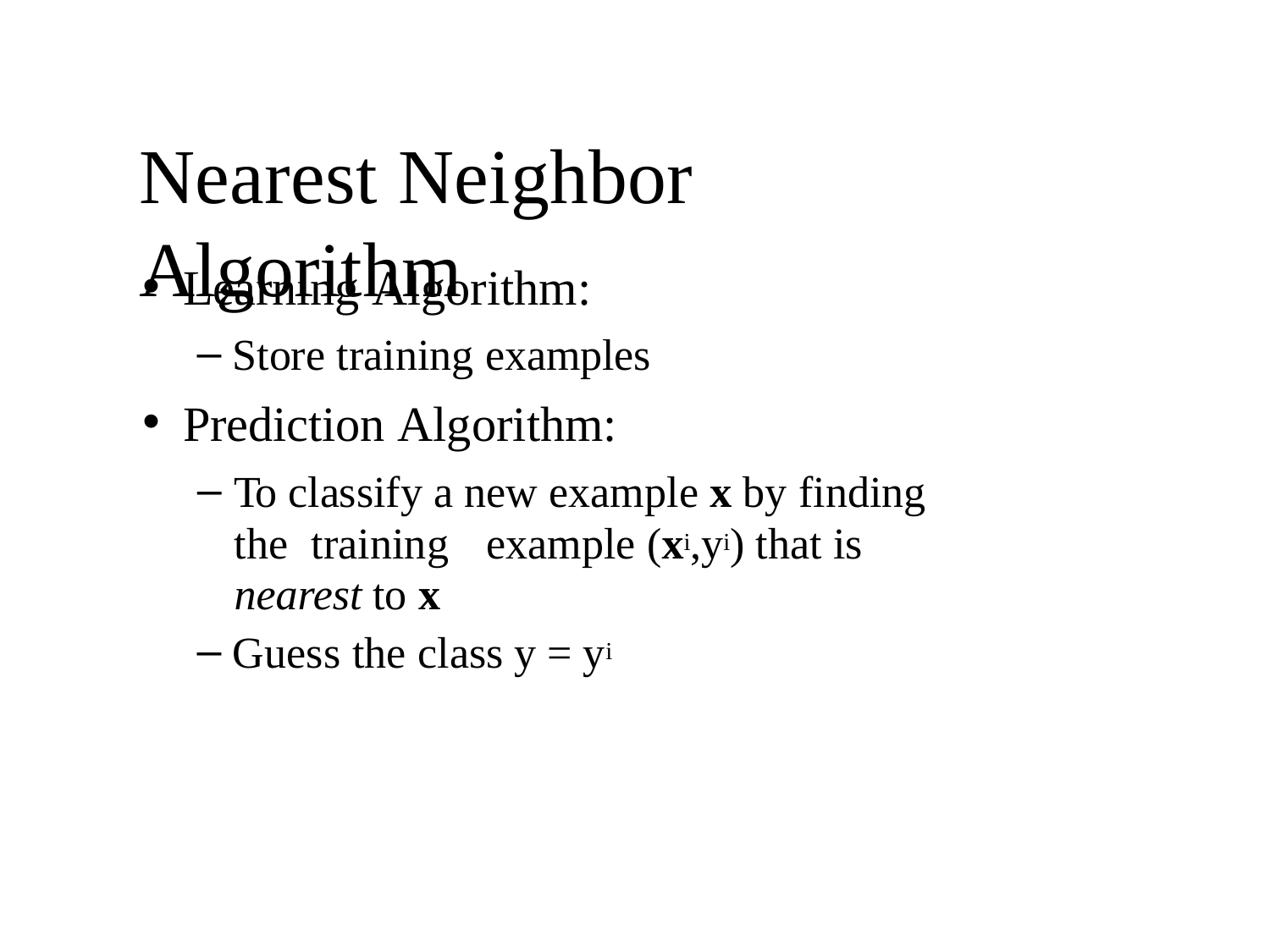

# Nearest Neighbor Algorithm
Learning Algorithm:
Store training examples
Prediction Algorithm:
To classify a new example x by finding the  training	example (xi,yi) that is nearest to x
Guess the class y = yi